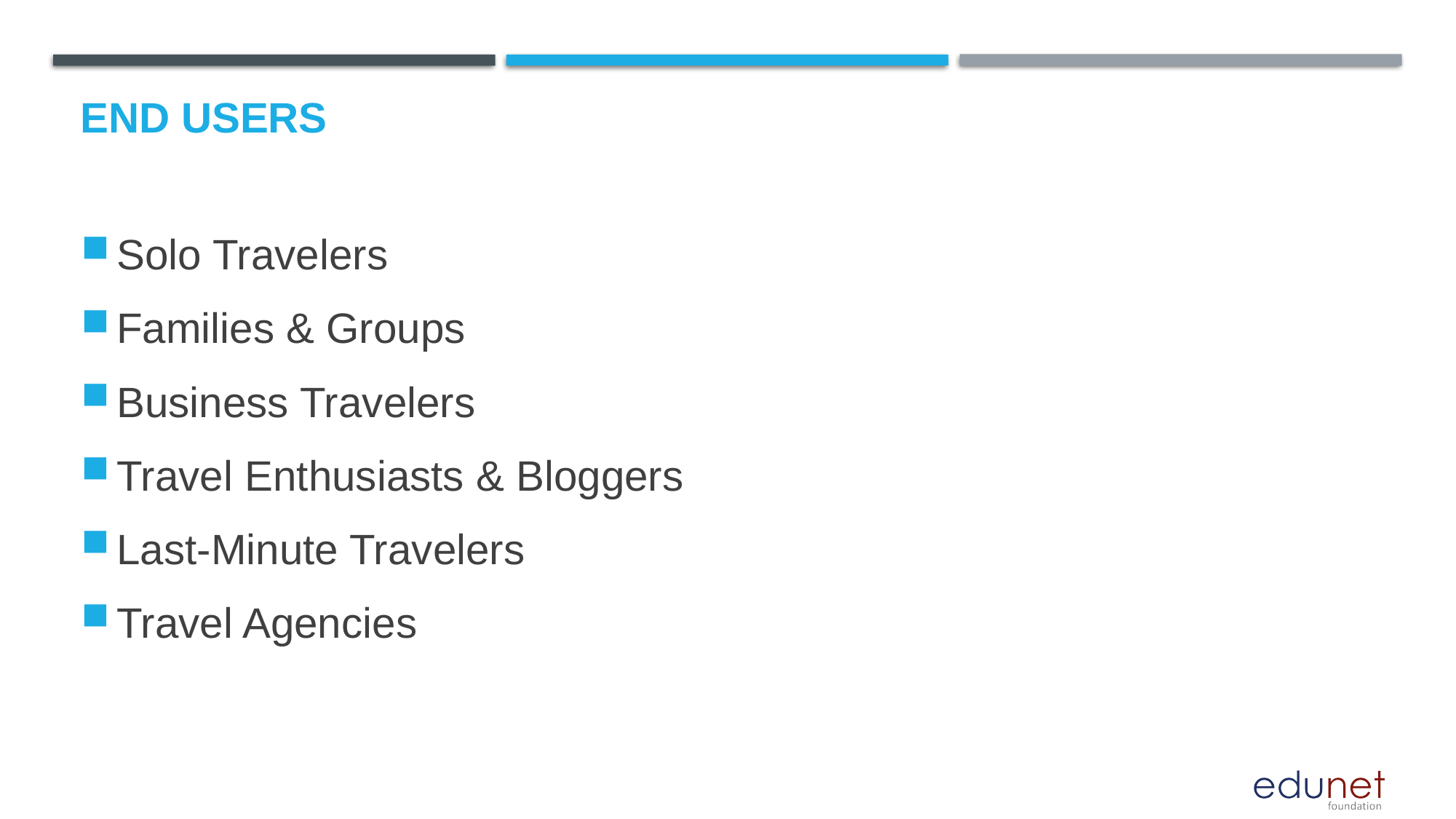

# End users
Solo Travelers
Families & Groups
Business Travelers
Travel Enthusiasts & Bloggers
Last-Minute Travelers
Travel Agencies